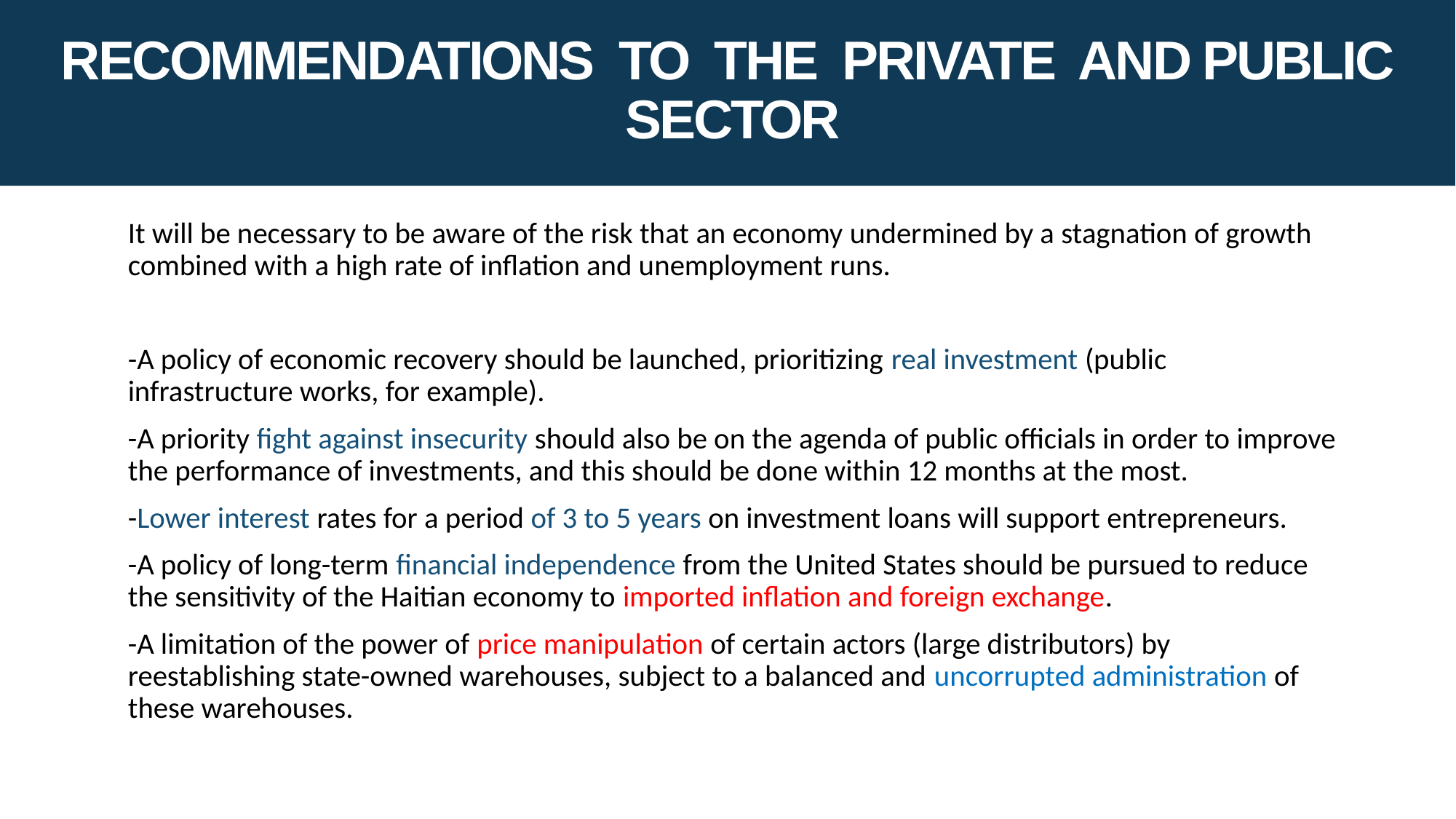

RECOMMENDATIONS  TO  THE  PRIVATE  AND PUBLIC  SECTOR
It will be necessary to be aware of the risk that an economy undermined by a stagnation of growth combined with a high rate of inflation and unemployment runs.

-A policy of economic recovery should be launched, prioritizing real investment (public infrastructure works, for example).
-A priority fight against insecurity should also be on the agenda of public officials in order to improve the performance of investments, and this should be done within 12 months at the most.
-Lower interest rates for a period of 3 to 5 years on investment loans will support entrepreneurs.
-A policy of long-term financial independence from the United States should be pursued to reduce the sensitivity of the Haitian economy to imported inflation and foreign exchange.
-A limitation of the power of price manipulation of certain actors (large distributors) by reestablishing state-owned warehouses, subject to a balanced and uncorrupted administration of these warehouses.